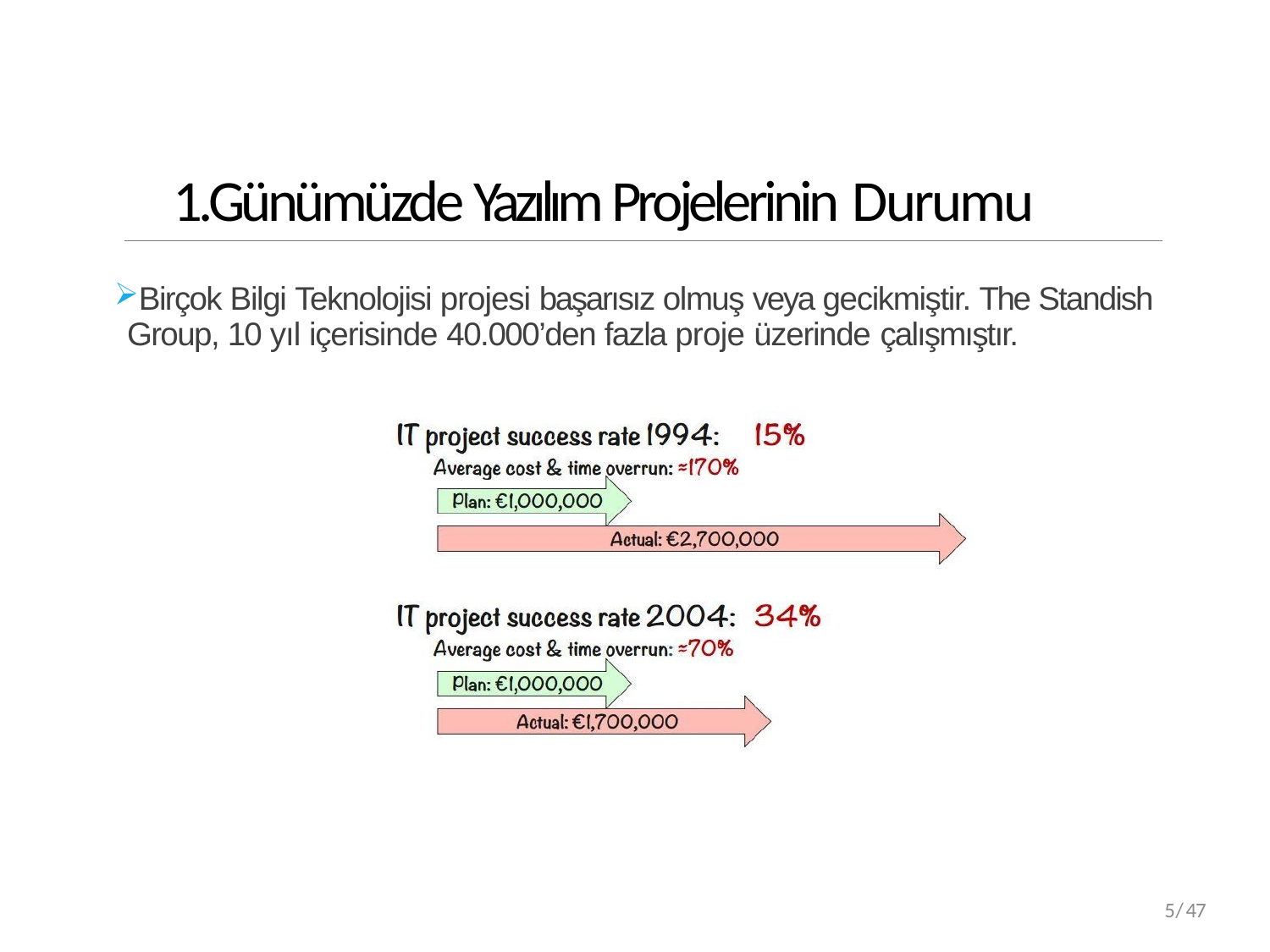

# 1.Günümüzde Yazılım Projelerinin Durumu

Birçok Bilgi Teknolojisi projesi başarısız olmuş veya gecikmiştir. The Standish  Group, 10 yıl içerisinde 40.000’den fazla proje üzerinde çalışmıştır.

5/47